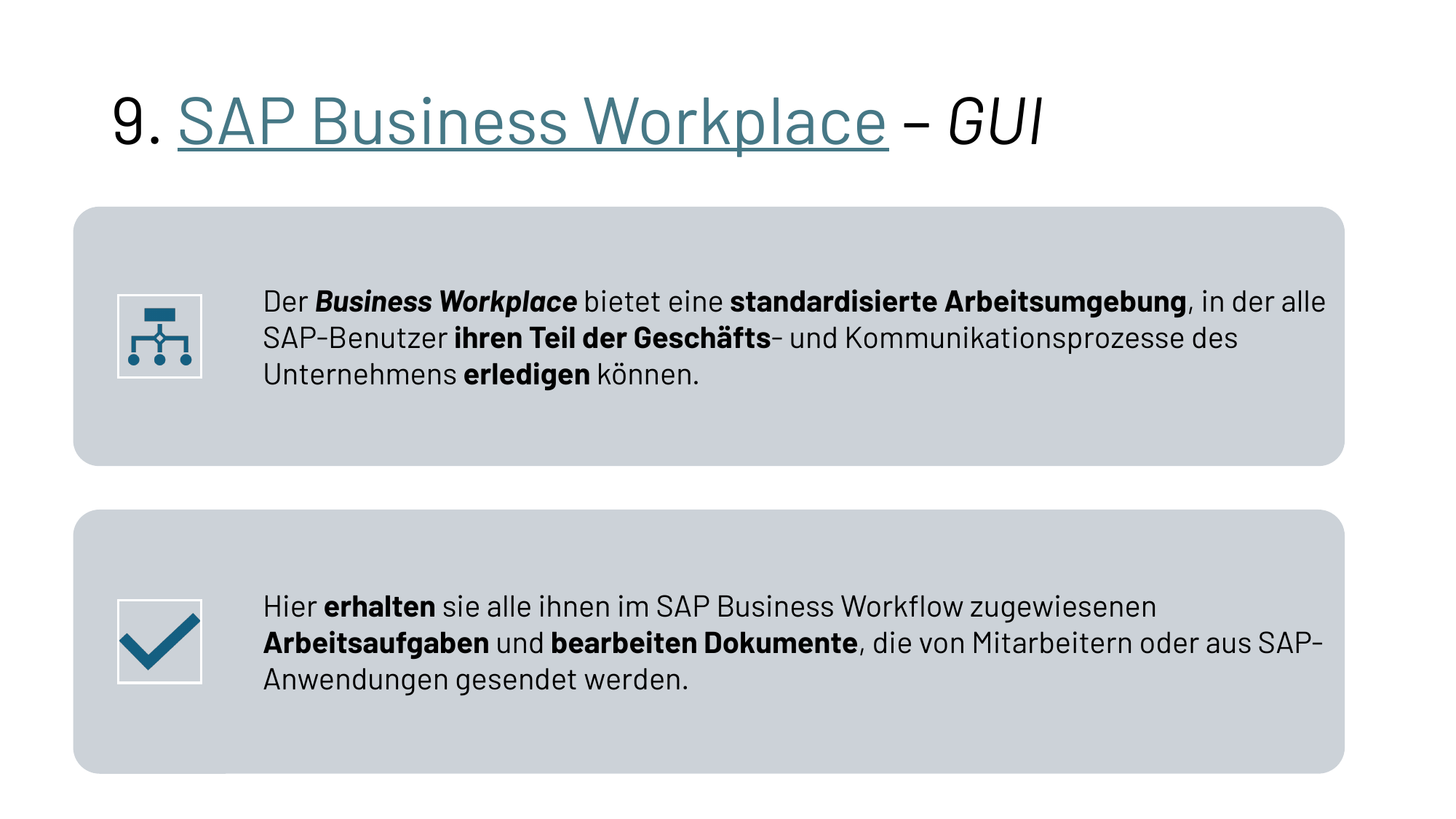

# 9. SAP Business Workplace – GUI
Der Business Workplace bietet eine standardisierte Arbeitsumgebung, in der alle SAP-Benutzer ihren Teil der Geschäfts- und Kommunikationsprozesse des Unternehmens erledigen können.
Hier erhalten sie alle ihnen im SAP Business Workflow zugewiesenen Arbeitsaufgaben und bearbeiten Dokumente, die von Mitarbeitern oder aus SAP-Anwendungen gesendet werden.